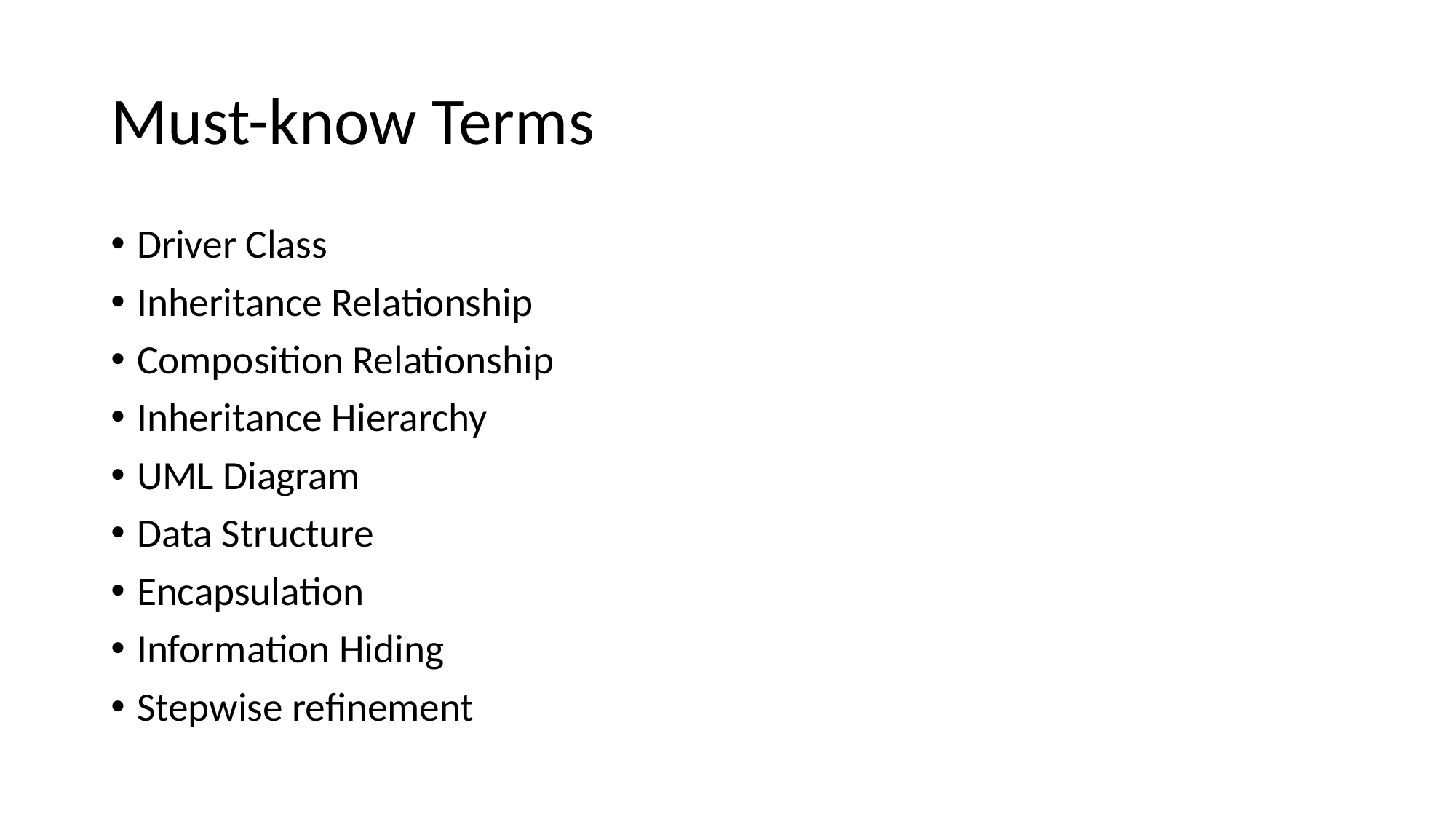

# Must-know Terms
Driver Class
Inheritance Relationship
Composition Relationship
Inheritance Hierarchy
UML Diagram
Data Structure
Encapsulation
Information Hiding
Stepwise refinement